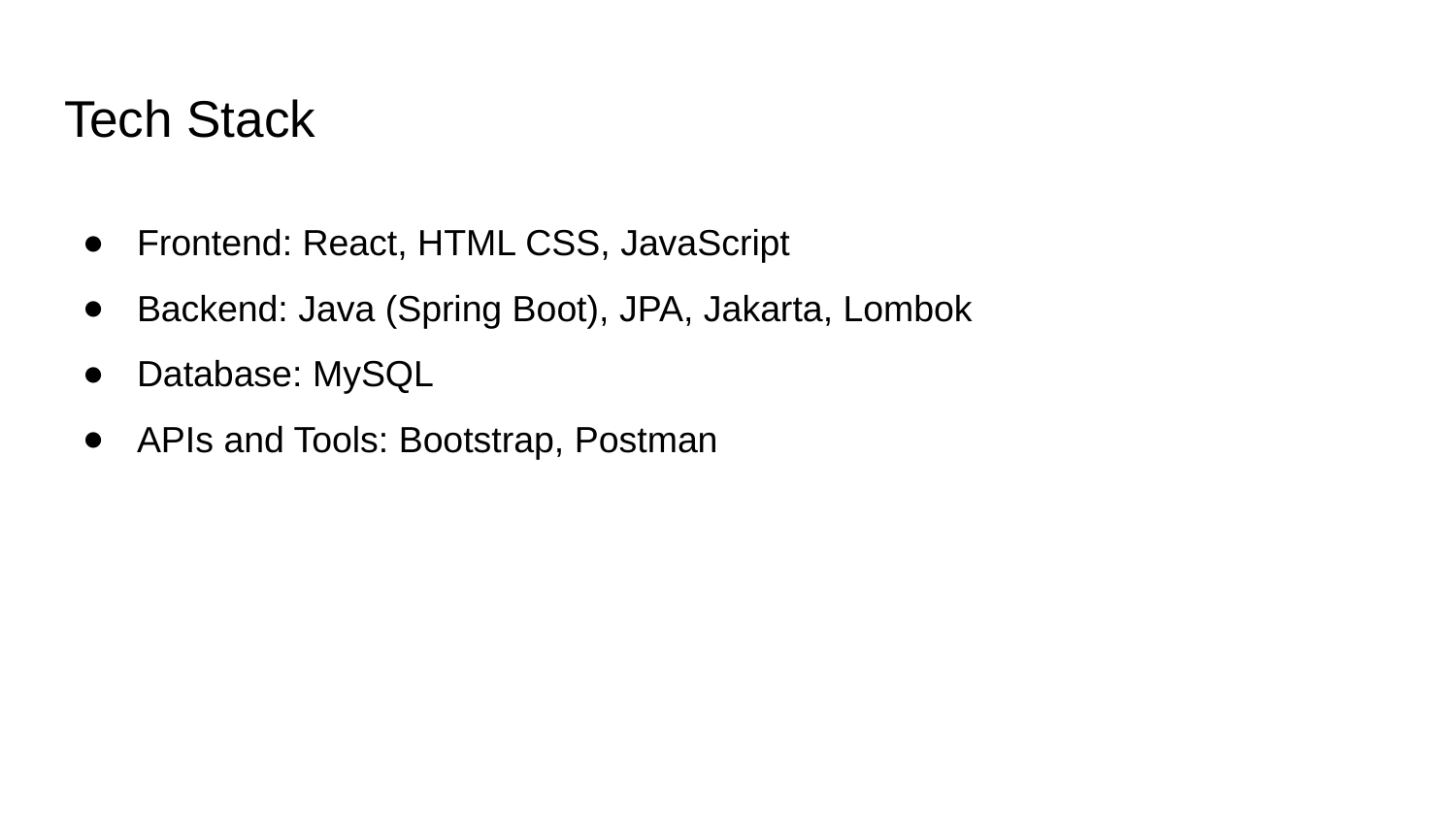

# Tech Stack
Frontend: React, HTML CSS, JavaScript
Backend: Java (Spring Boot), JPA, Jakarta, Lombok
Database: MySQL
APIs and Tools: Bootstrap, Postman